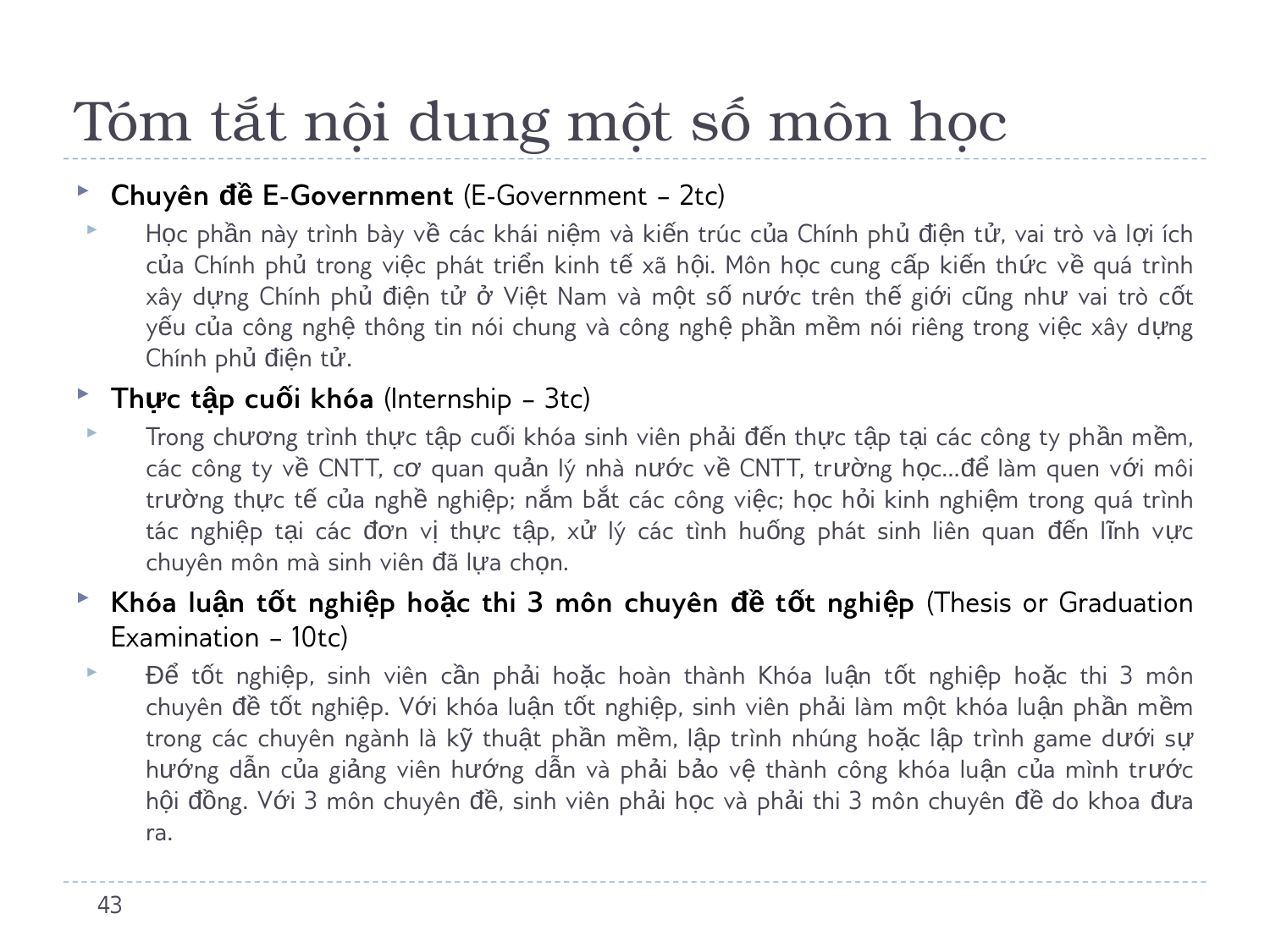

# Tóm tắt nội dung một số môn học
Chuyên đề E-Government (E-Government – 2tc)
Học phần này trình bày về các khái niệm và kiến trúc của Chính phủ điện tử, vai trò và lợi ích của Chính phủ trong việc phát triển kinh tế xã hội. Môn học cung cấp kiến thức về quá trình xây dựng Chính phủ điện tử ở Việt Nam và một số nước trên thế giới cũng như vai trò cốt yếu của công nghệ thông tin nói chung và công nghệ phần mềm nói riêng trong việc xây dựng Chính phủ điện tử.
Thực tập cuối khóa (Internship – 3tc)
Trong chương trình thực tập cuối khóa sinh viên phải đến thực tập tại các công ty phần mềm, các công ty về CNTT, cơ quan quản lý nhà nước về CNTT, trường học…để làm quen với môi trường thực tế của nghề nghiệp; nắm bắt các công việc; học hỏi kinh nghiệm trong quá trình tác nghiệp tại các đơn vị thực tập, xử lý các tình huống phát sinh liên quan đến lĩnh vực chuyên môn mà sinh viên đã lựa chọn.
Khóa luận tốt nghiệp hoặc thi 3 môn chuyên đề tốt nghiệp (Thesis or Graduation Examination – 10tc)
Để tốt nghiệp, sinh viên cần phải hoặc hoàn thành Khóa luận tốt nghiệp hoặc thi 3 môn chuyên đề tốt nghiệp. Với khóa luận tốt nghiệp, sinh viên phải làm một khóa luận phần mềm trong các chuyên ngành là kỹ thuật phần mềm, lập trình nhúng hoặc lập trình game dưới sự hướng dẫn của giảng viên hướng dẫn và phải bảo vệ thành công khóa luận của mình trước hội đồng. Với 3 môn chuyên đề, sinh viên phải học và phải thi 3 môn chuyên đề do khoa đưa ra.

43